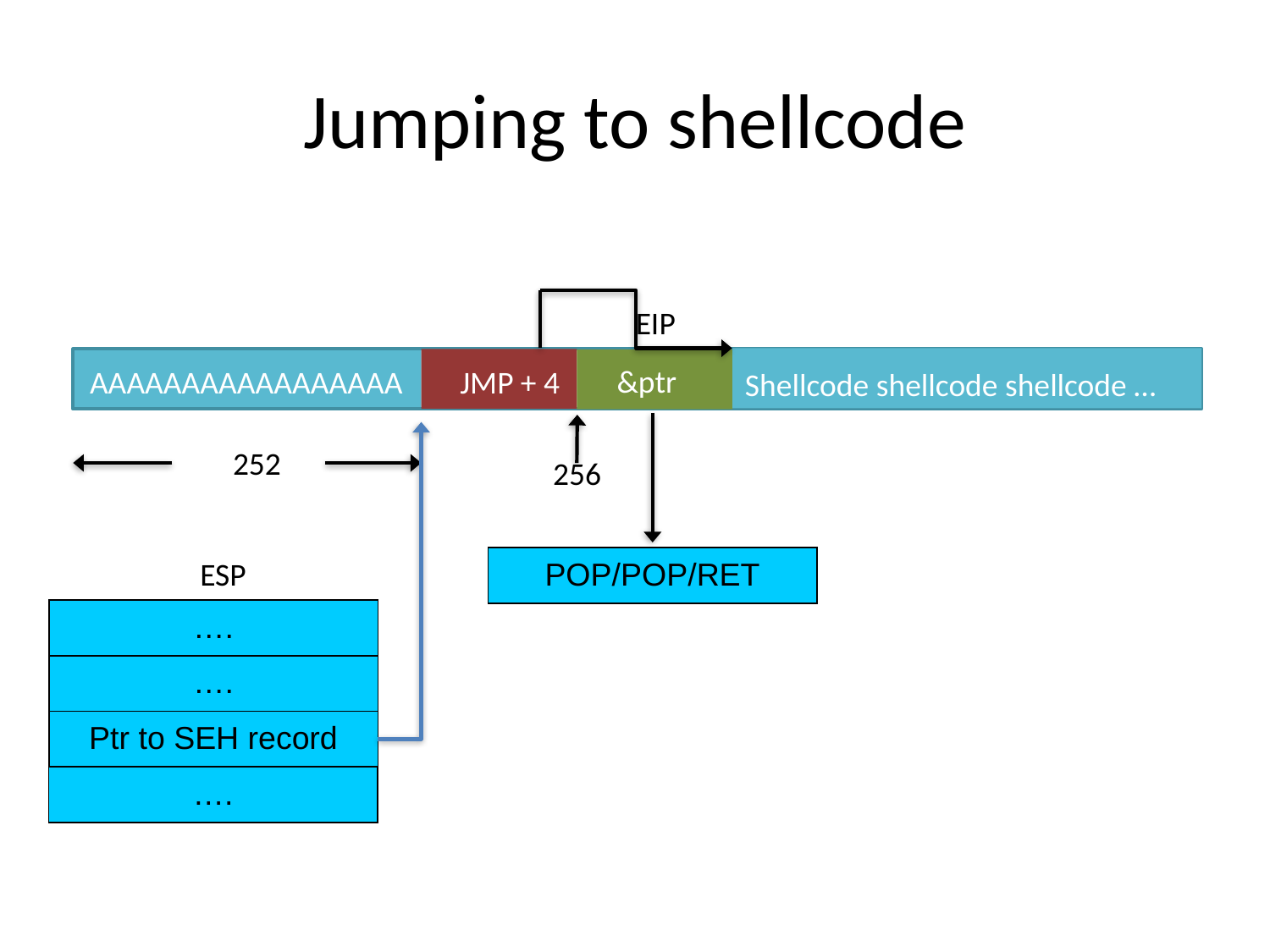

# Jumping to shellcode
EIP

&ptr
AAAAAAAAAAAAAAAAA
JMP + 4
Shellcode shellcode shellcode …
252
256
ESP
POP/POP/RET
….
….
Ptr to SEH record
….